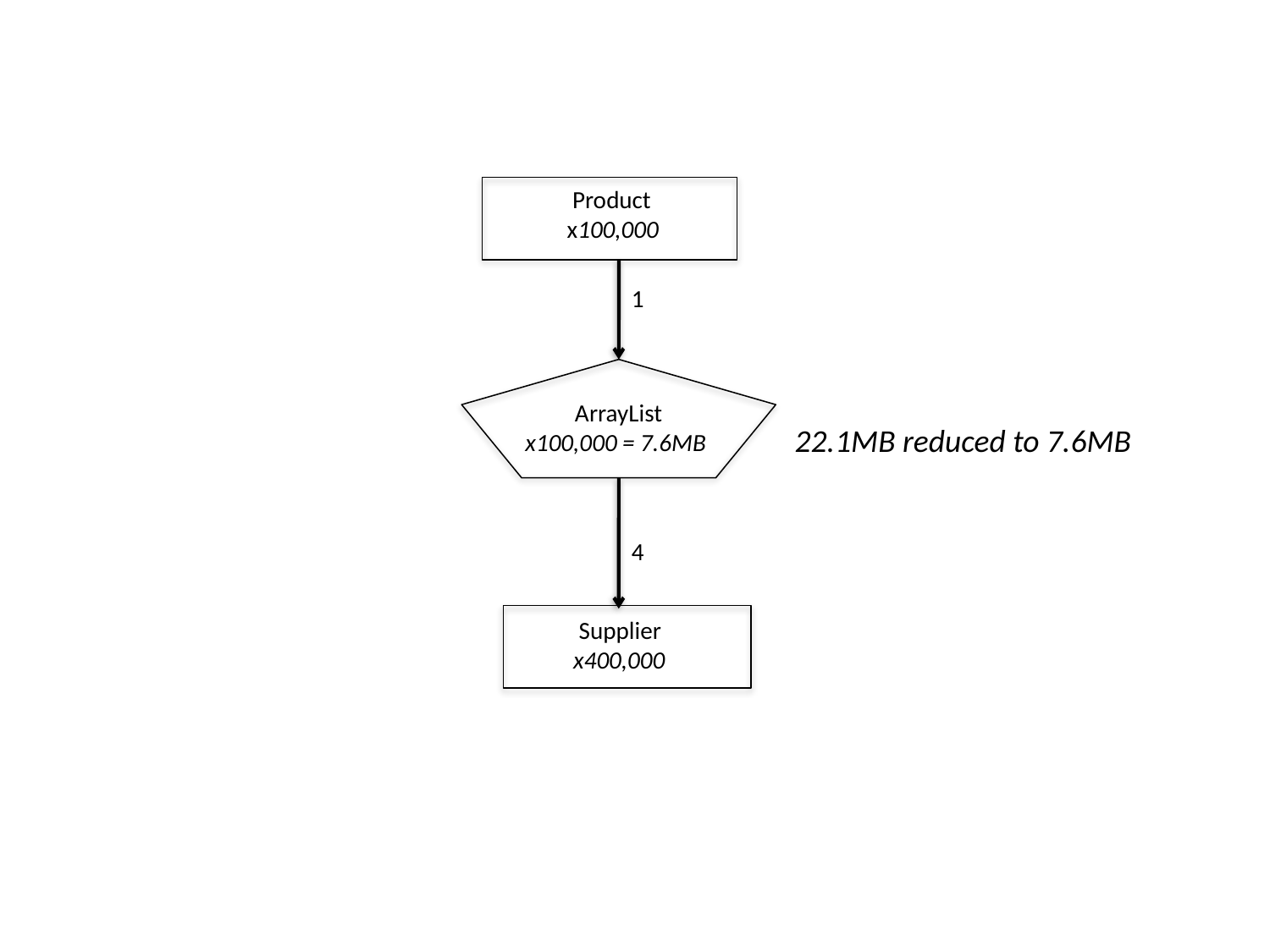

Product
        x100,000
1

         ArrayList
x100,000 = 7.6MB
22.1MB reduced to 7.6MB
4

         Supplier
        x400,000